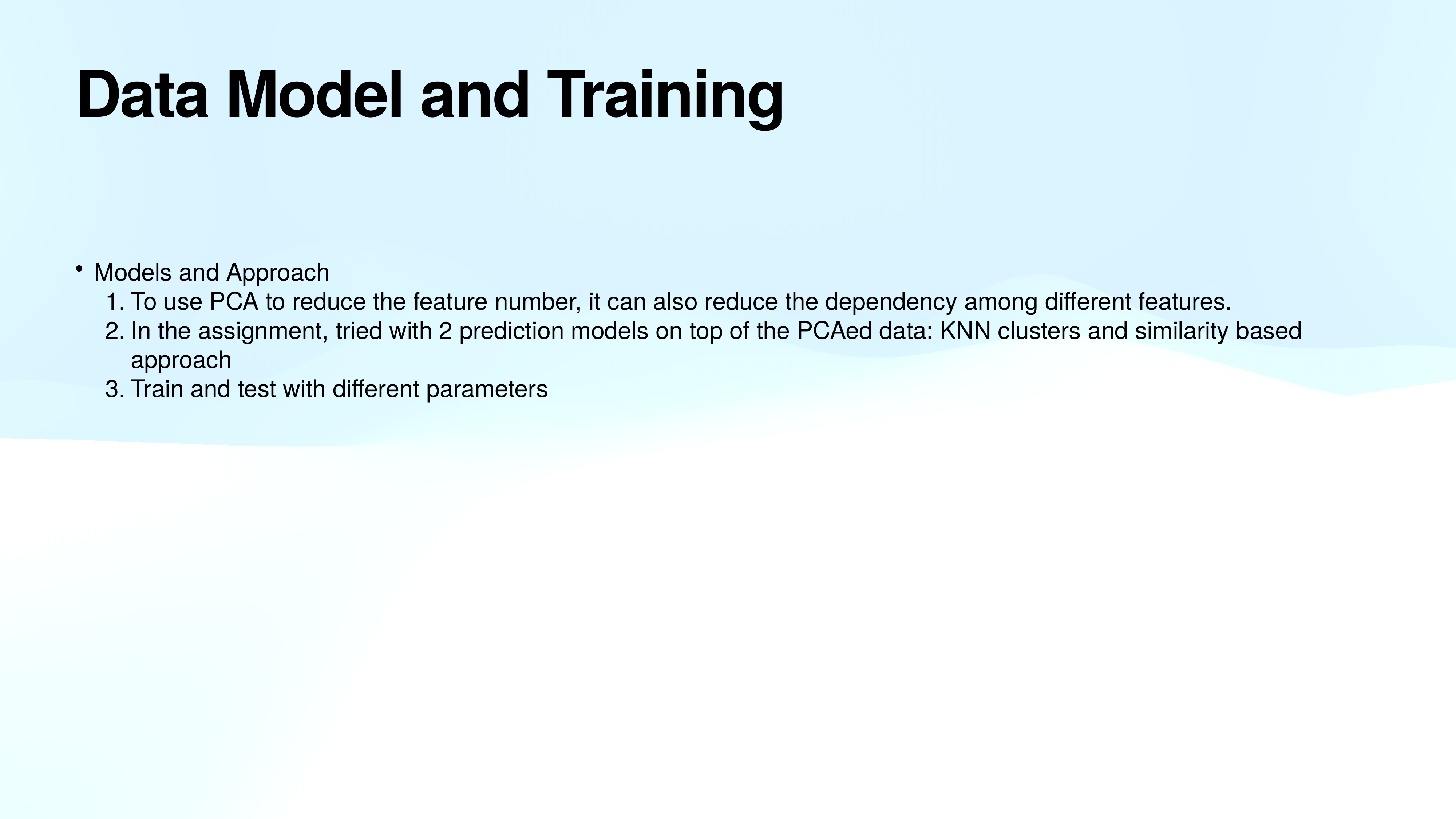

# Data Model and Training

Models and Approach
To use PCA to reduce the feature number, it can also reduce the dependency among different features.
In the assignment, tried with 2 prediction models on top of the PCAed data: KNN clusters and similarity based approach
Train and test with different parameters